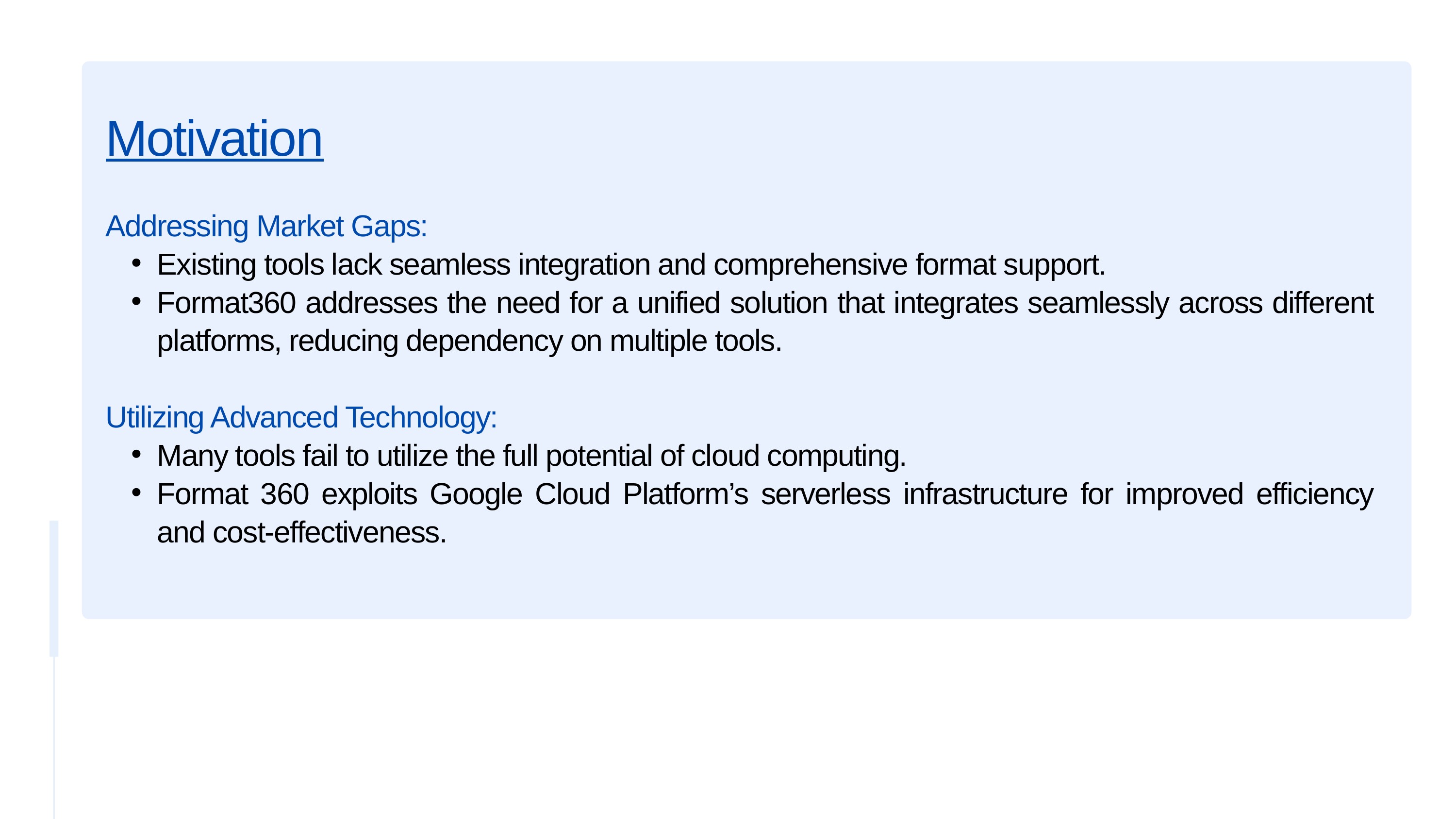

Motivation

Addressing Market Gaps:
Existing tools lack seamless integration and comprehensive format support.
Format360 addresses the need for a unified solution that integrates seamlessly across different platforms, reducing dependency on multiple tools.

Utilizing Advanced Technology:
Many tools fail to utilize the full potential of cloud computing.
Format 360 exploits Google Cloud Platform’s serverless infrastructure for improved efficiency and cost-effectiveness.